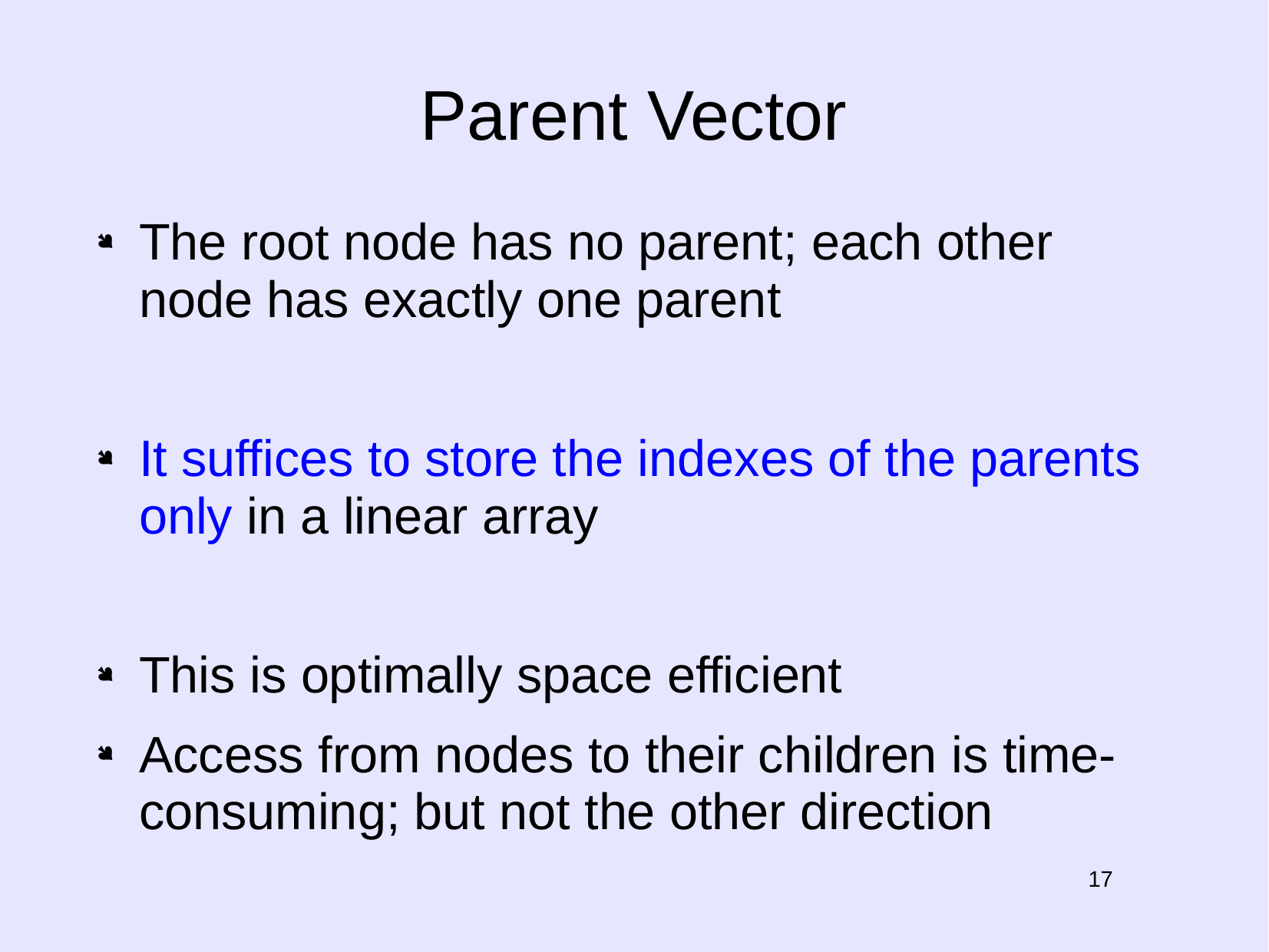

# Parent Vector
The root node has no parent; each other node has exactly one parent

It suffices to store the indexes of the parents only in a linear array

This is optimally space efficient
Access from nodes to their children is time-consuming; but not the other direction
17